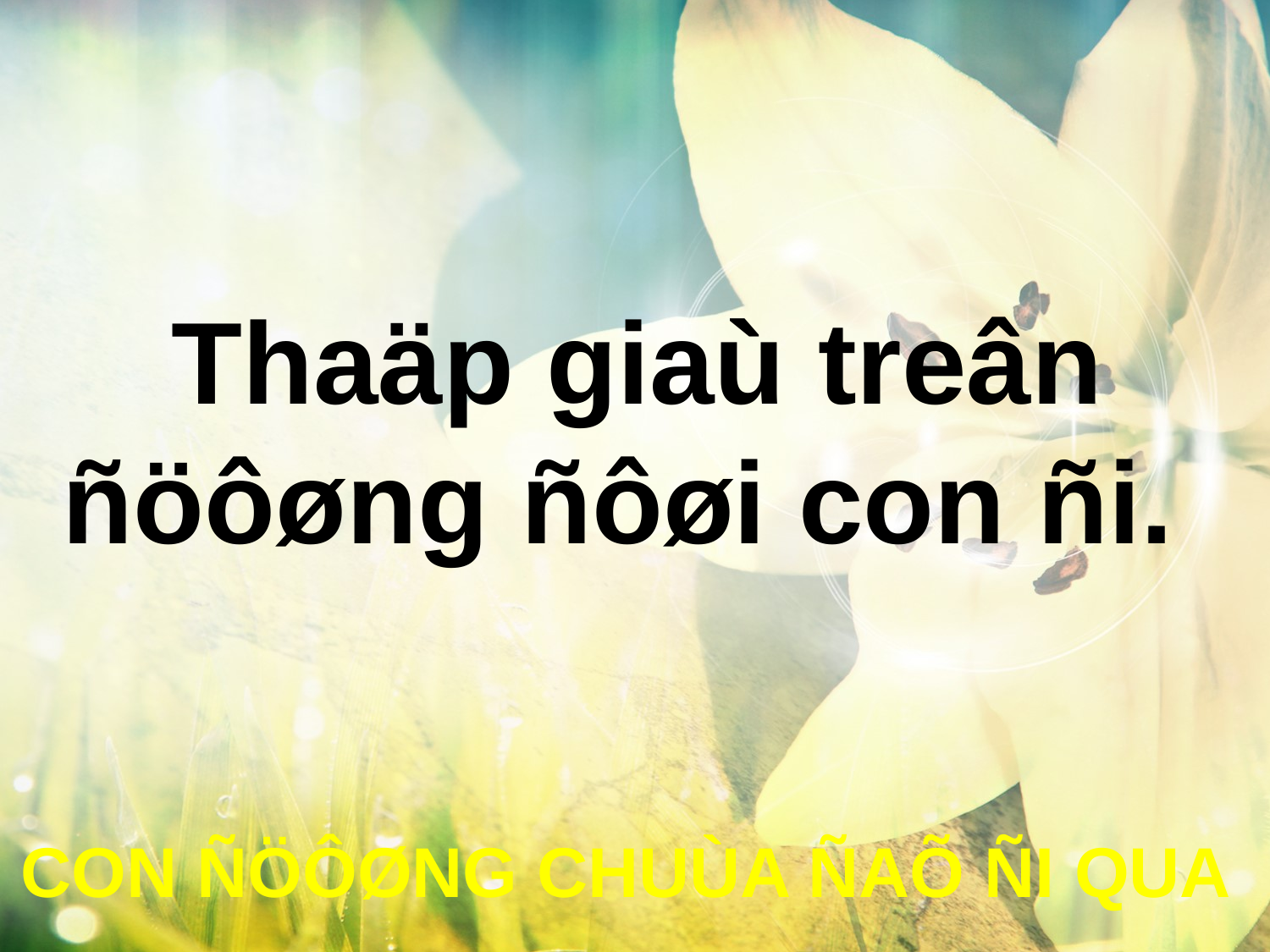

Thaäp giaù treân
ñöôøng ñôøi con ñi.
CON ÑÖÔØNG CHUÙA ÑAÕ ÑI QUA